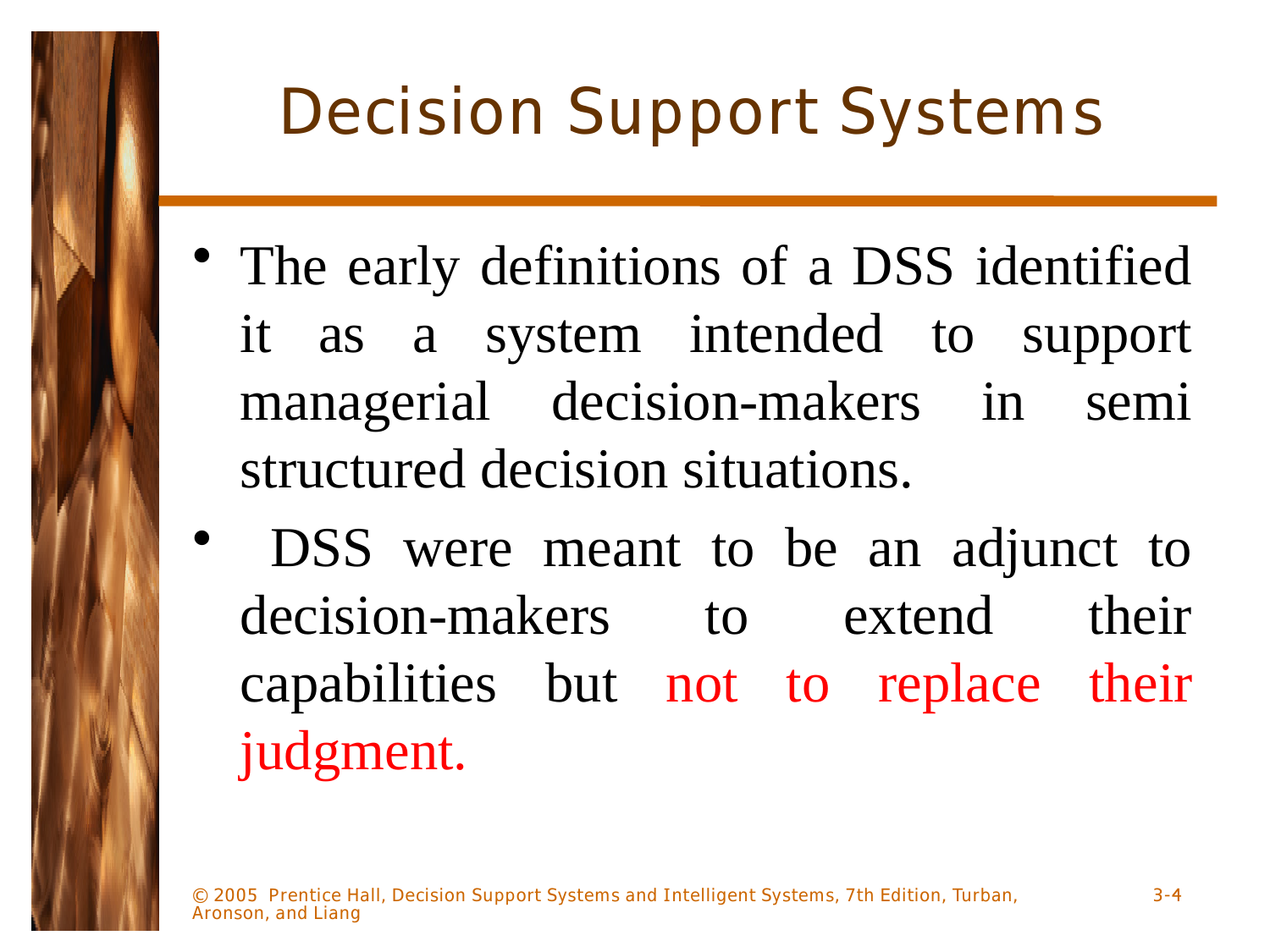

# Decision Support Systems
The early definitions of a DSS identified it as a system intended to support managerial decision-makers in semi structured decision situations.
 DSS were meant to be an adjunct to decision-makers to extend their capabilities but not to replace their judgment.
© 2005  Prentice Hall, Decision Support Systems and Intelligent Systems, 7th Edition, Turban, Aronson, and Liang
3-4